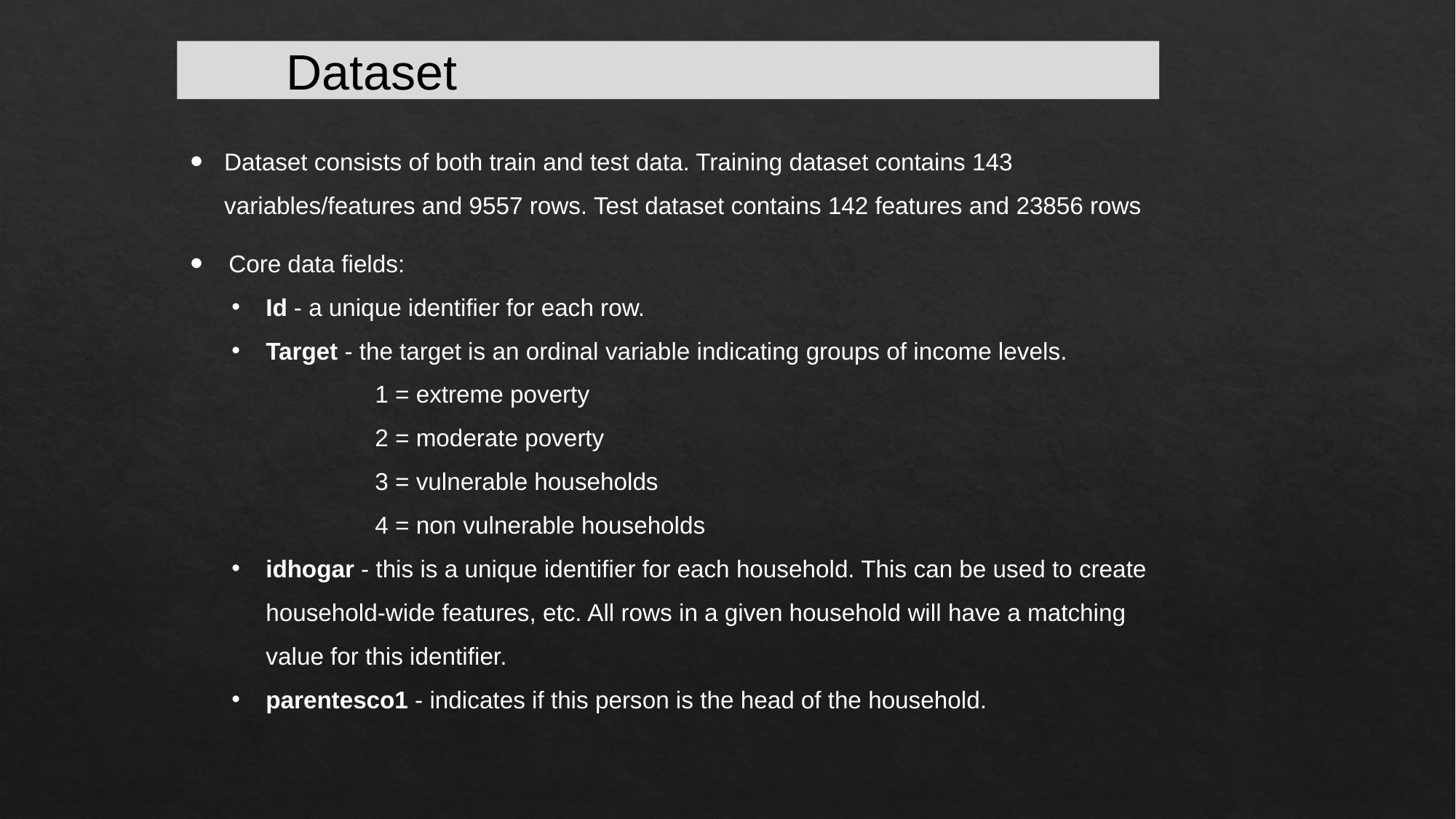

Dataset

Dataset consists of both train and test data. Training dataset contains 143 variables/features and 9557 rows. Test dataset contains 142 features and 23856 rows

Core data fields:
Id - a unique identifier for each row.
Target - the target is an ordinal variable indicating groups of income levels. 
	1 = extreme poverty 
	2 = moderate poverty 
	3 = vulnerable households 
	4 = non vulnerable households
idhogar - this is a unique identifier for each household. This can be used to create household-wide features, etc. All rows in a given household will have a matching value for this identifier.
parentesco1 - indicates if this person is the head of the household.